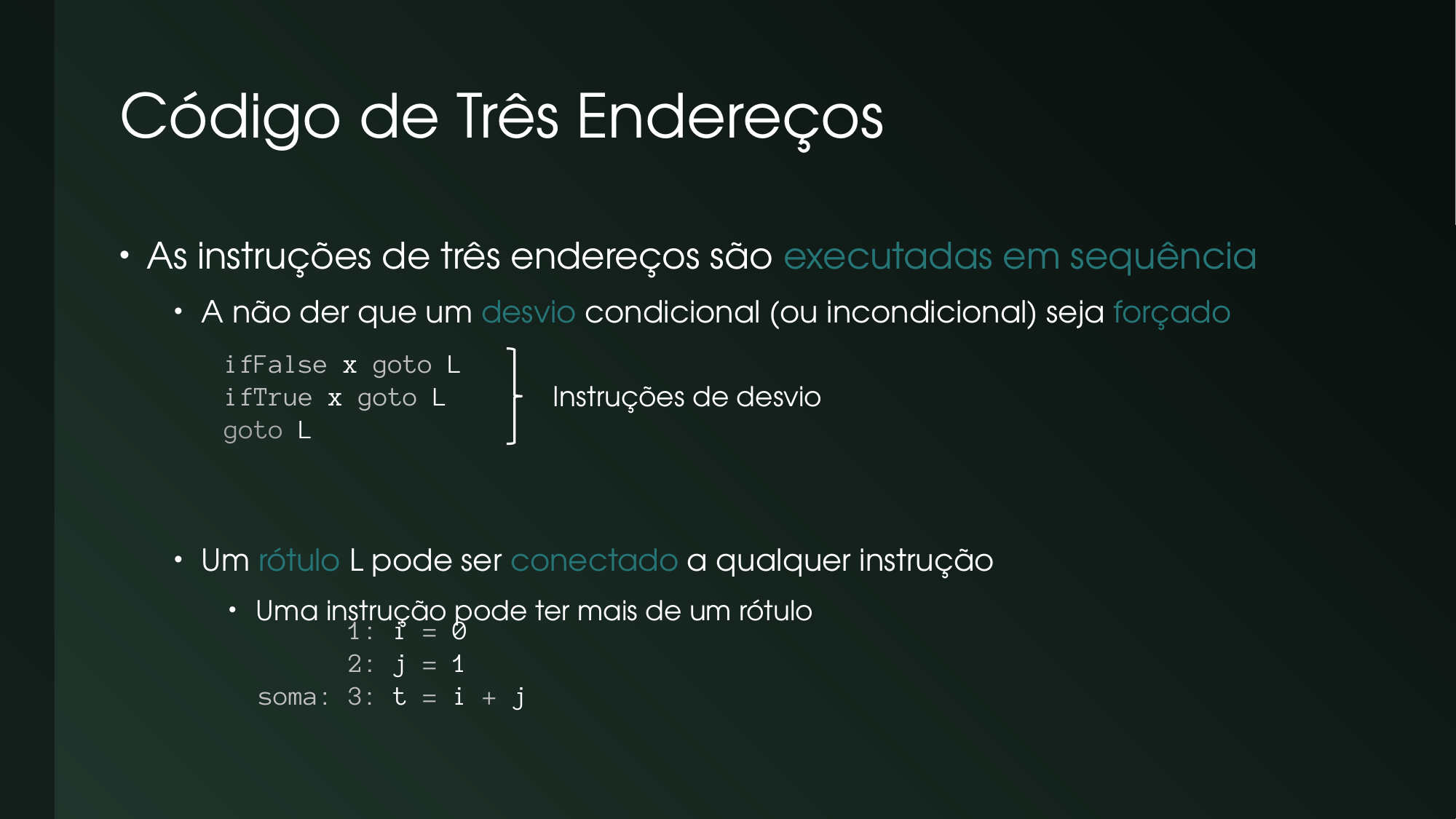

# Código de Três Endereços
As instruções de três endereços são executadas em sequência
A não der que um desvio condicional (ou incondicional) seja forçado

Um rótulo L pode ser conectado a qualquer instrução
Uma instrução pode ter mais de um rótulo

ifFalse x goto L
ifTrue x goto L
goto L

Instruções de desvio
      1: i = 0
      2: j = 1
soma: 3: t = i + j